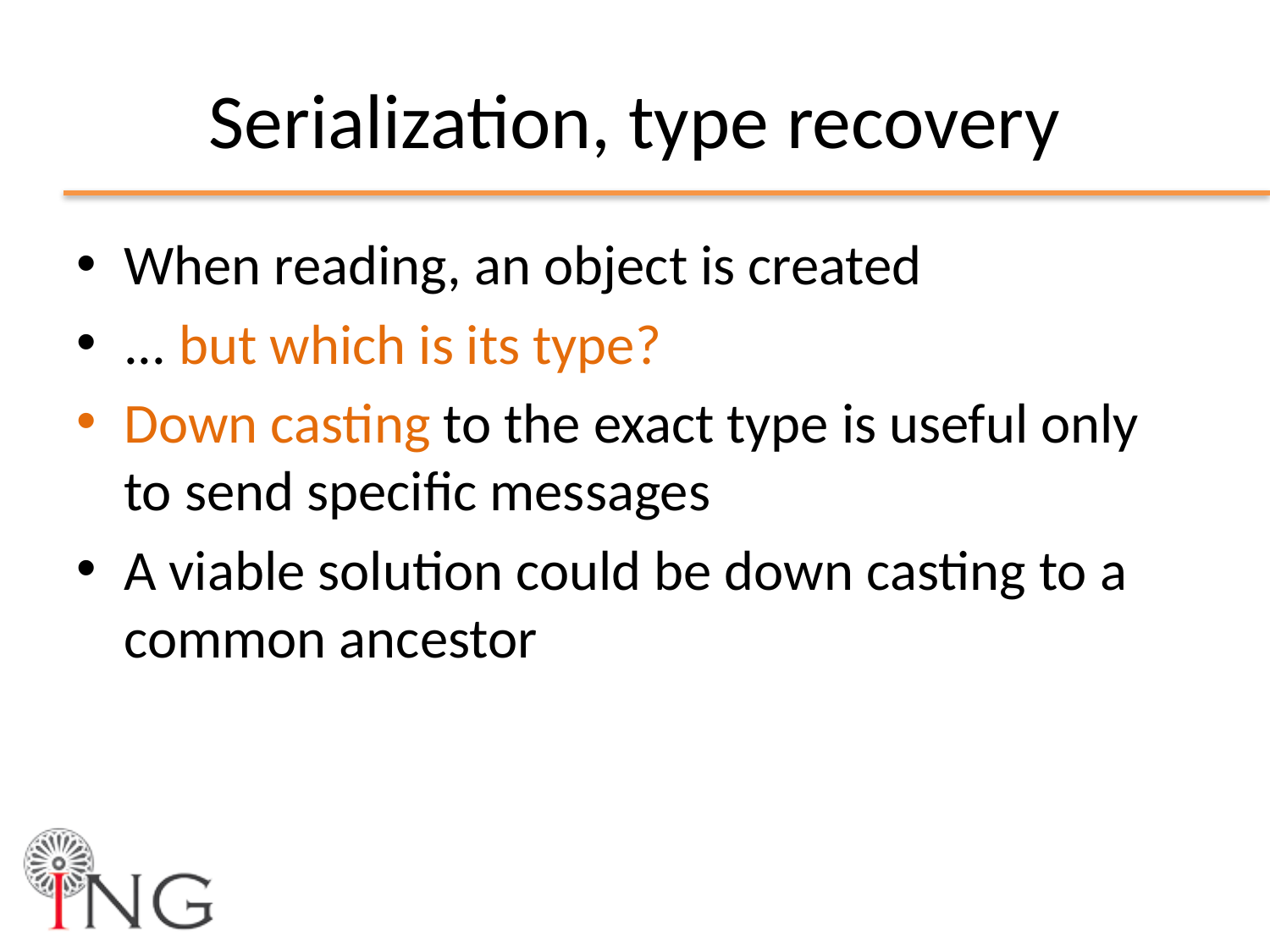

# Serialization, type recovery
When reading, an object is created
... but which is its type?
Down casting to the exact type is useful only to send specific messages
A viable solution could be down casting to a common ancestor